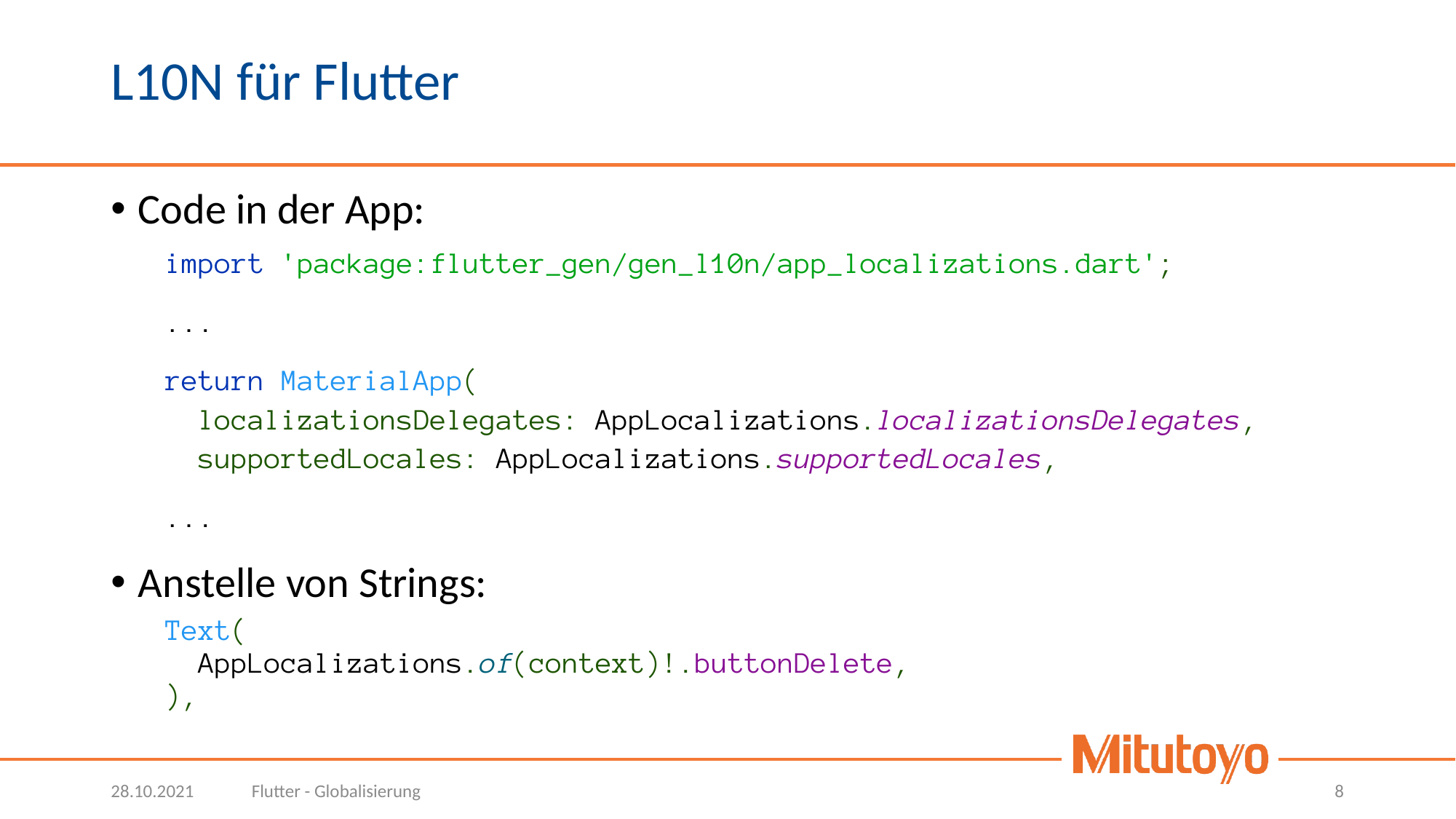

# L10N für Flutter
Code in der App:
import 'package:flutter_gen/gen_l10n/app_localizations.dart';
...
return MaterialApp(
  localizationsDelegates: AppLocalizations.localizationsDelegates,
  supportedLocales: AppLocalizations.supportedLocales,
...
Anstelle von Strings:
Text(
  AppLocalizations.of(context)!.buttonDelete,
),

28.10.2021
Flutter - Globalisierung
8